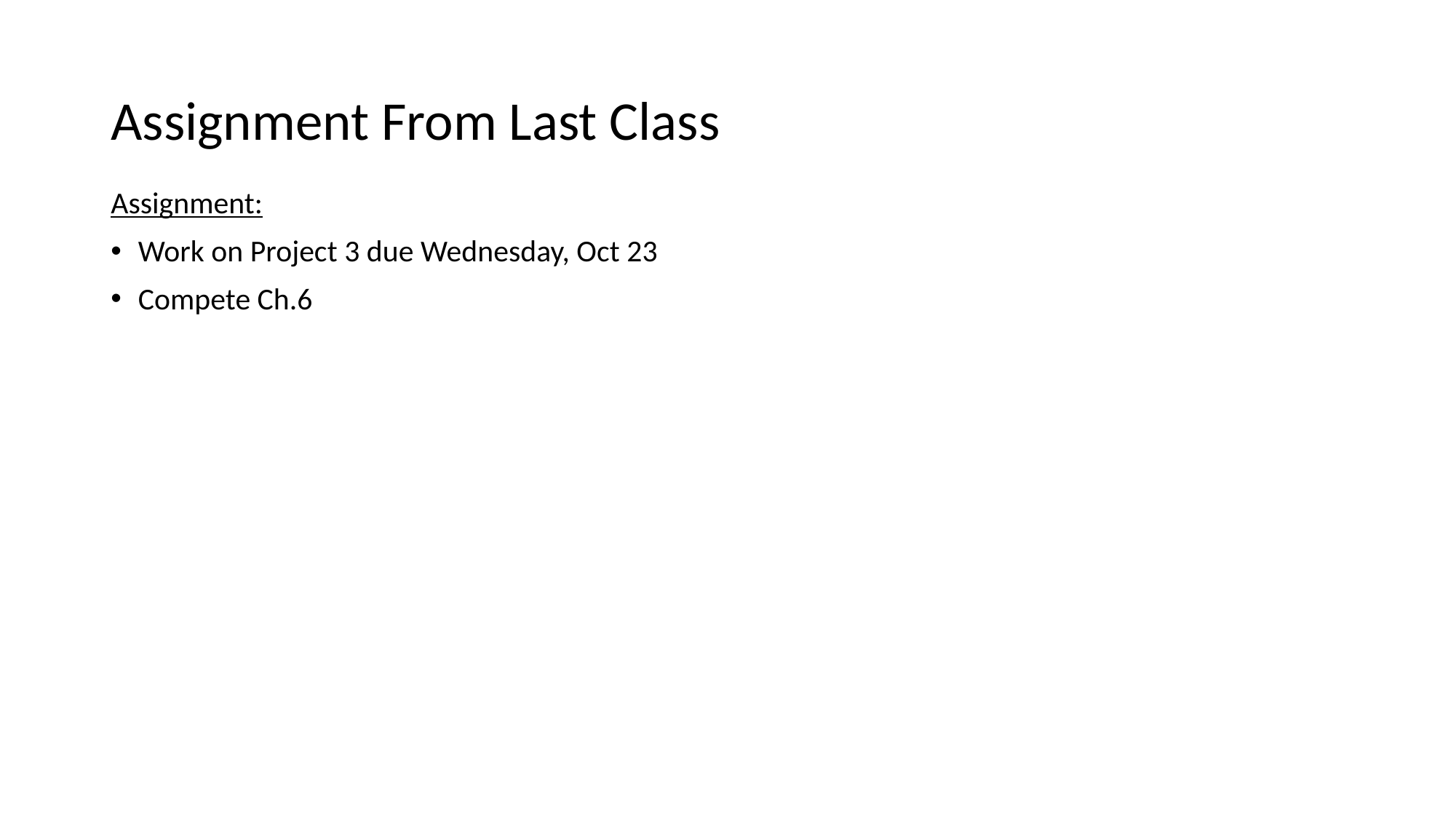

# Assignment From Last Class
Assignment:
Work on Project 3 due Wednesday, Oct 23
Compete Ch.6